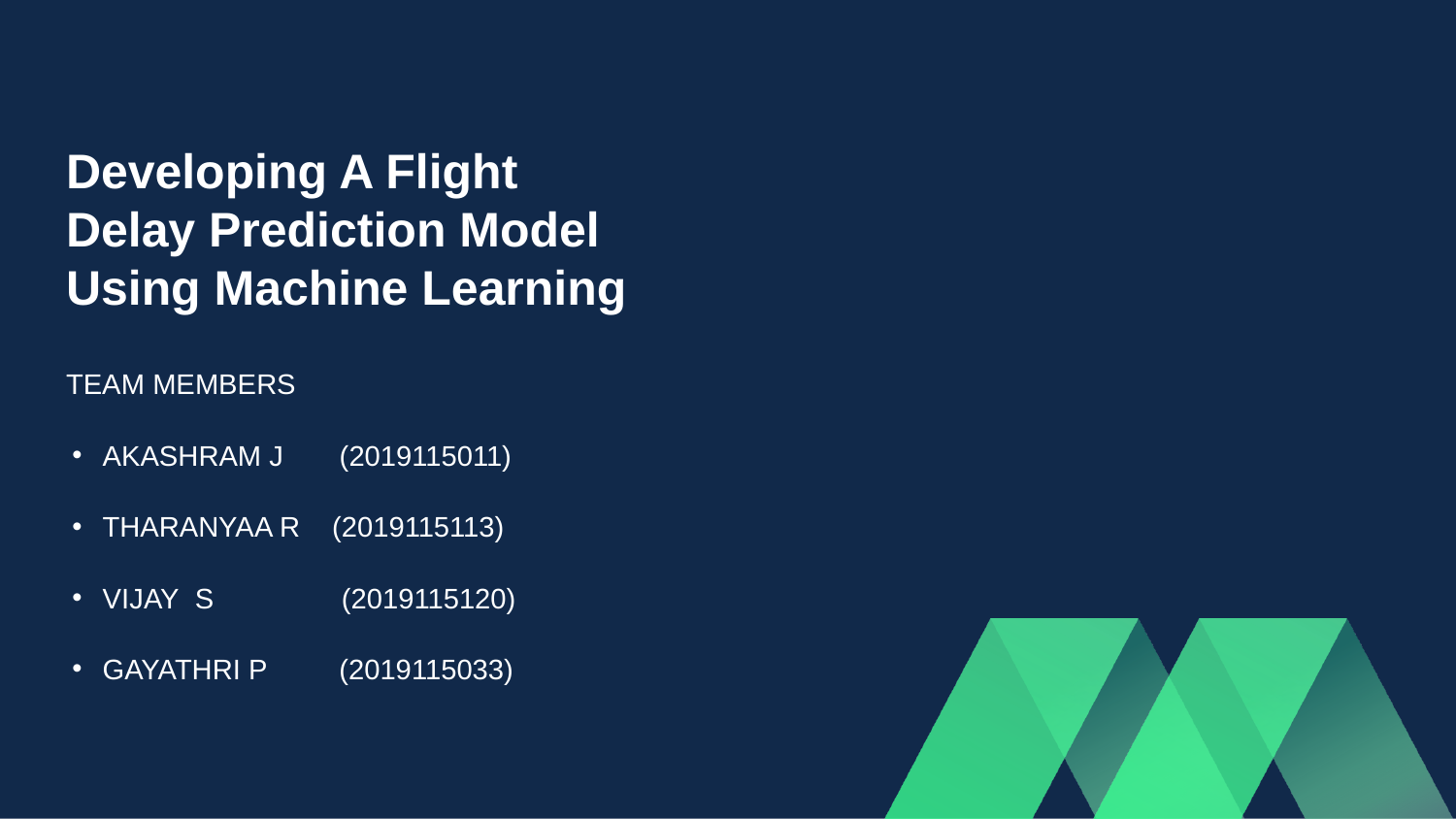

# Developing A Flight Delay Prediction Model Using Machine Learning
TEAM MEMBERS
AKASHRAM J       (2019115011)
THARANYAA R    (2019115113)
VIJAY  S                (2019115120)
GAYATHRI P         (2019115033)